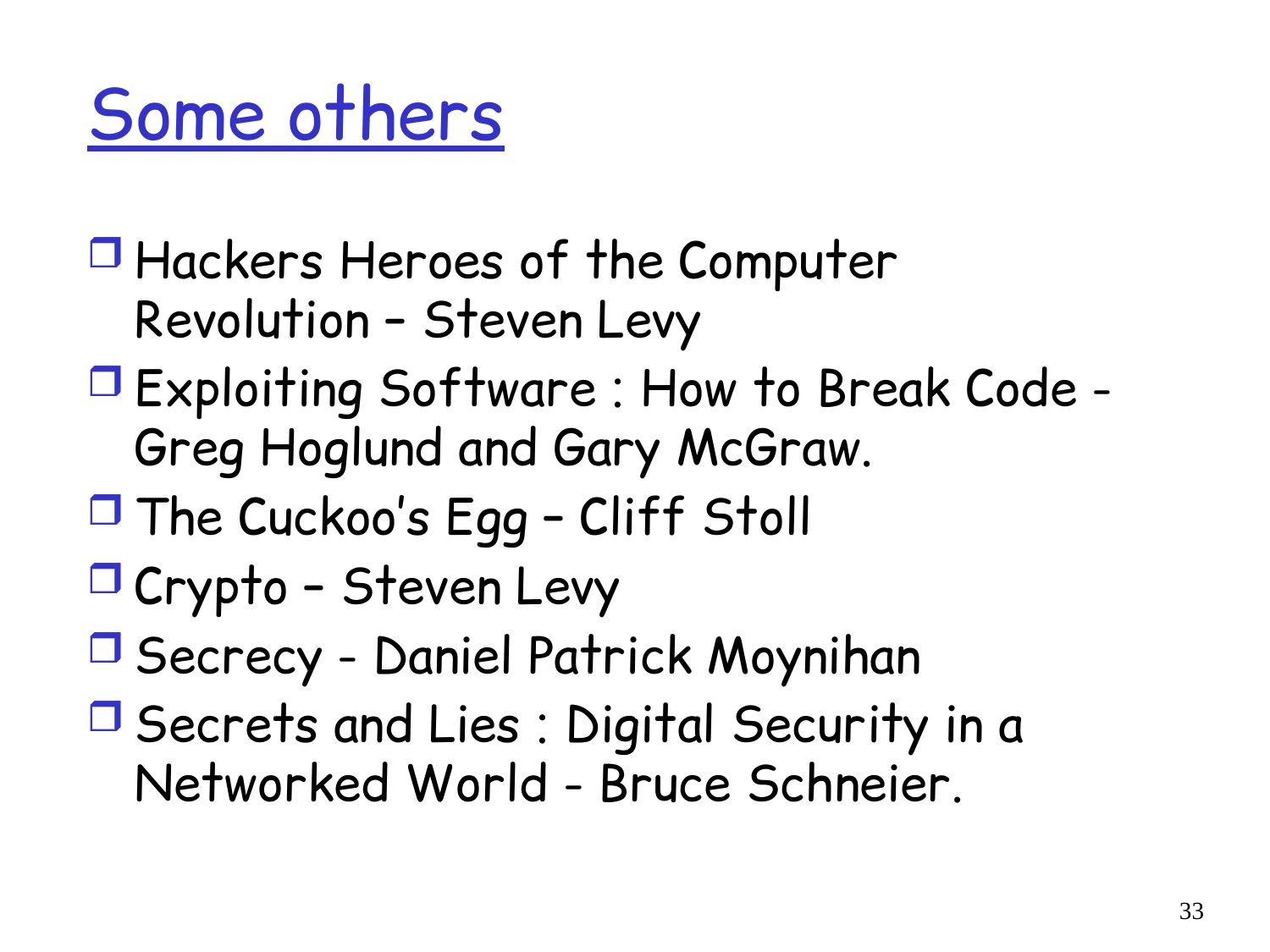

# Some others
Hackers Heroes of the Computer Revolution – Steven Levy
Exploiting Software : How to Break Code - Greg Hoglund and Gary McGraw.
The Cuckoo’s Egg – Cliff Stoll
Crypto – Steven Levy
Secrecy - Daniel Patrick Moynihan
Secrets and Lies : Digital Security in a Networked World - Bruce Schneier.
33